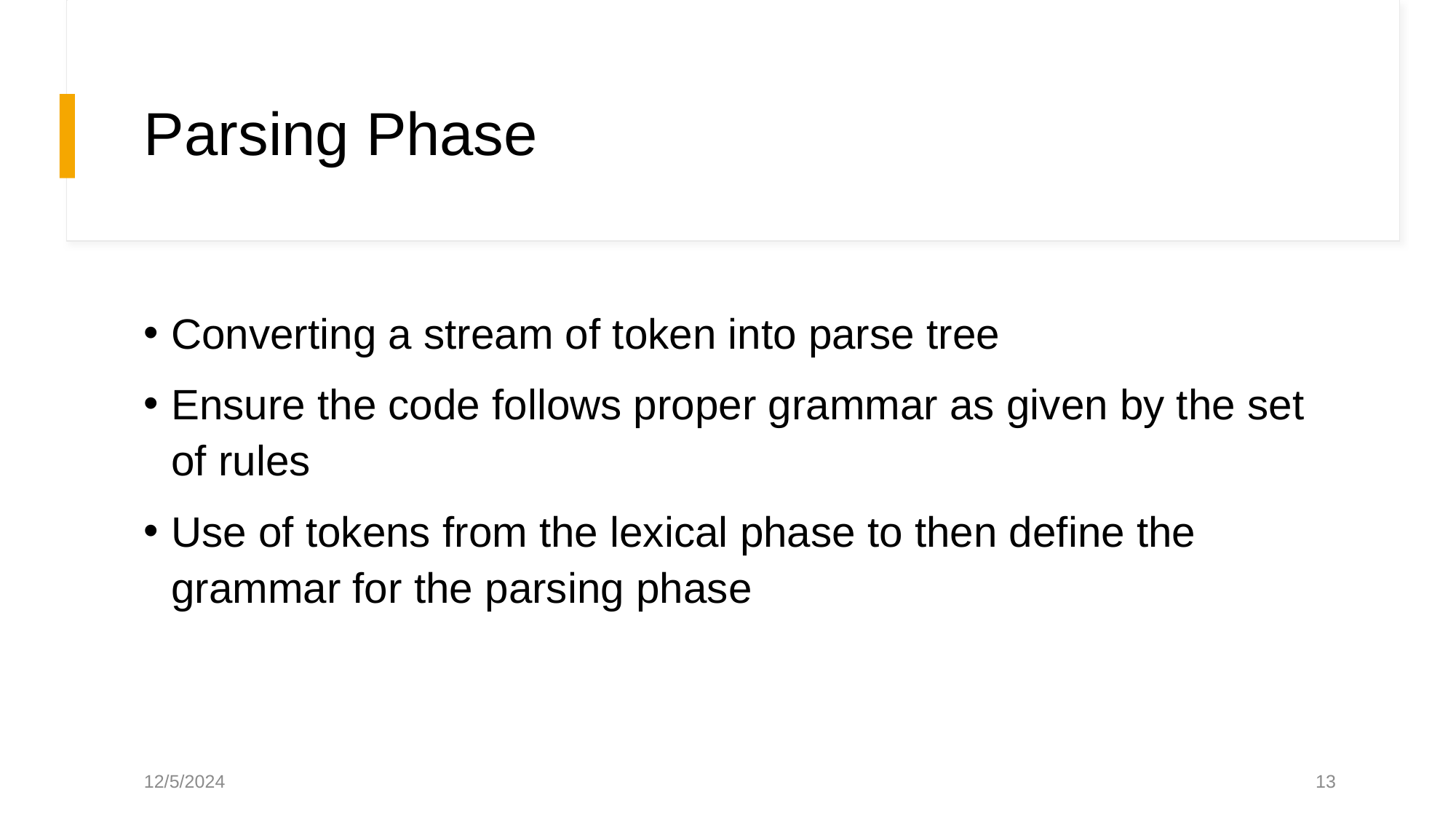

# Parsing Phase
Converting a stream of token into parse tree
Ensure the code follows proper grammar as given by the set of rules
Use of tokens from the lexical phase to then define the grammar for the parsing phase
12/5/2024

13